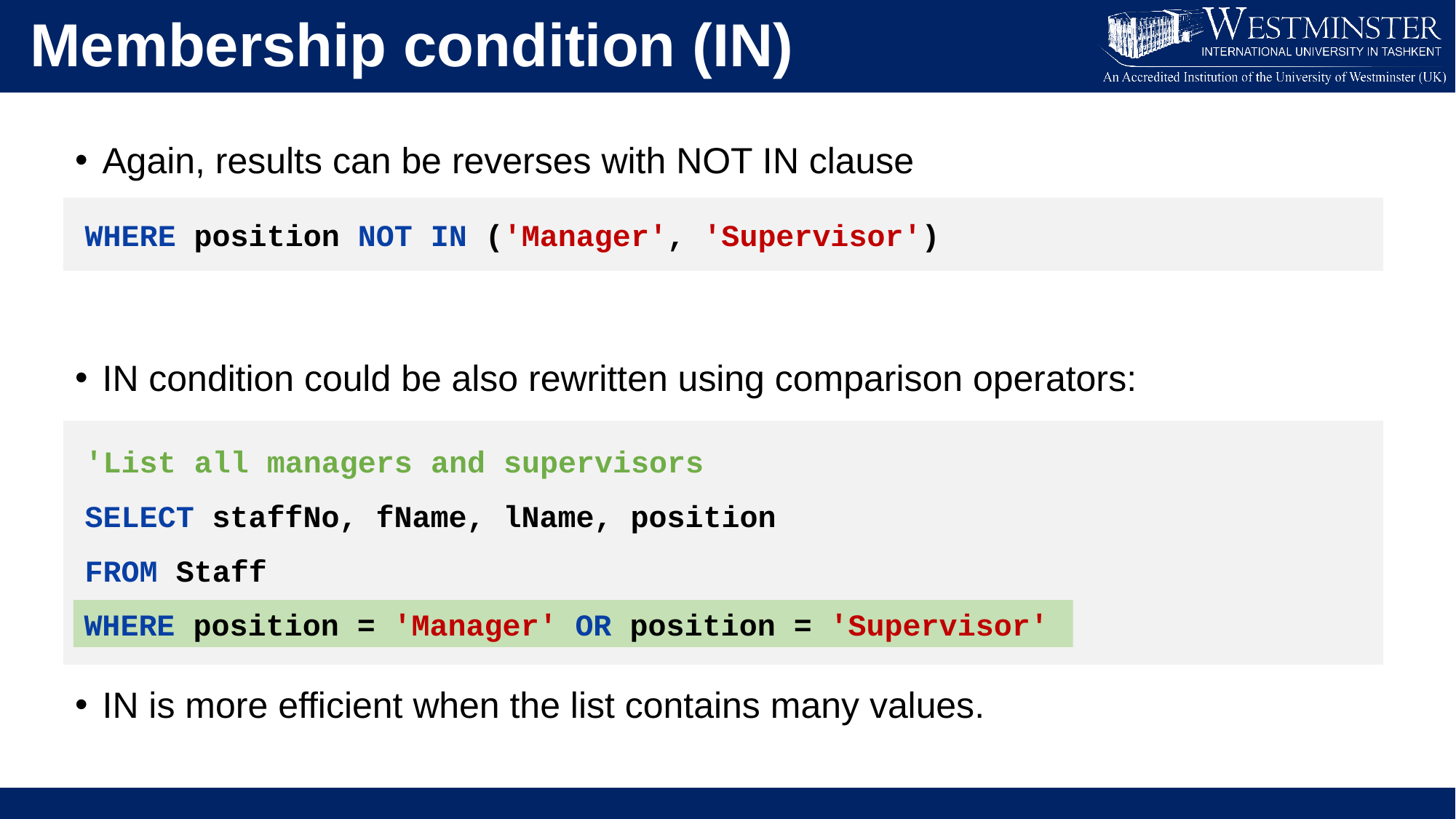

Membership condition (IN)
Again, results can be reverses with NOT IN clause

IN condition could be also rewritten using comparison operators:

IN is more efficient when the list contains many values.
WHERE position NOT IN ('Manager', 'Supervisor')
'List all managers and supervisors
SELECT staffNo, fName, lName, position
FROM Staff
WHERE position = 'Manager' OR position = 'Supervisor'
WHERE position = 'Manager' OR position = 'Supervisor'